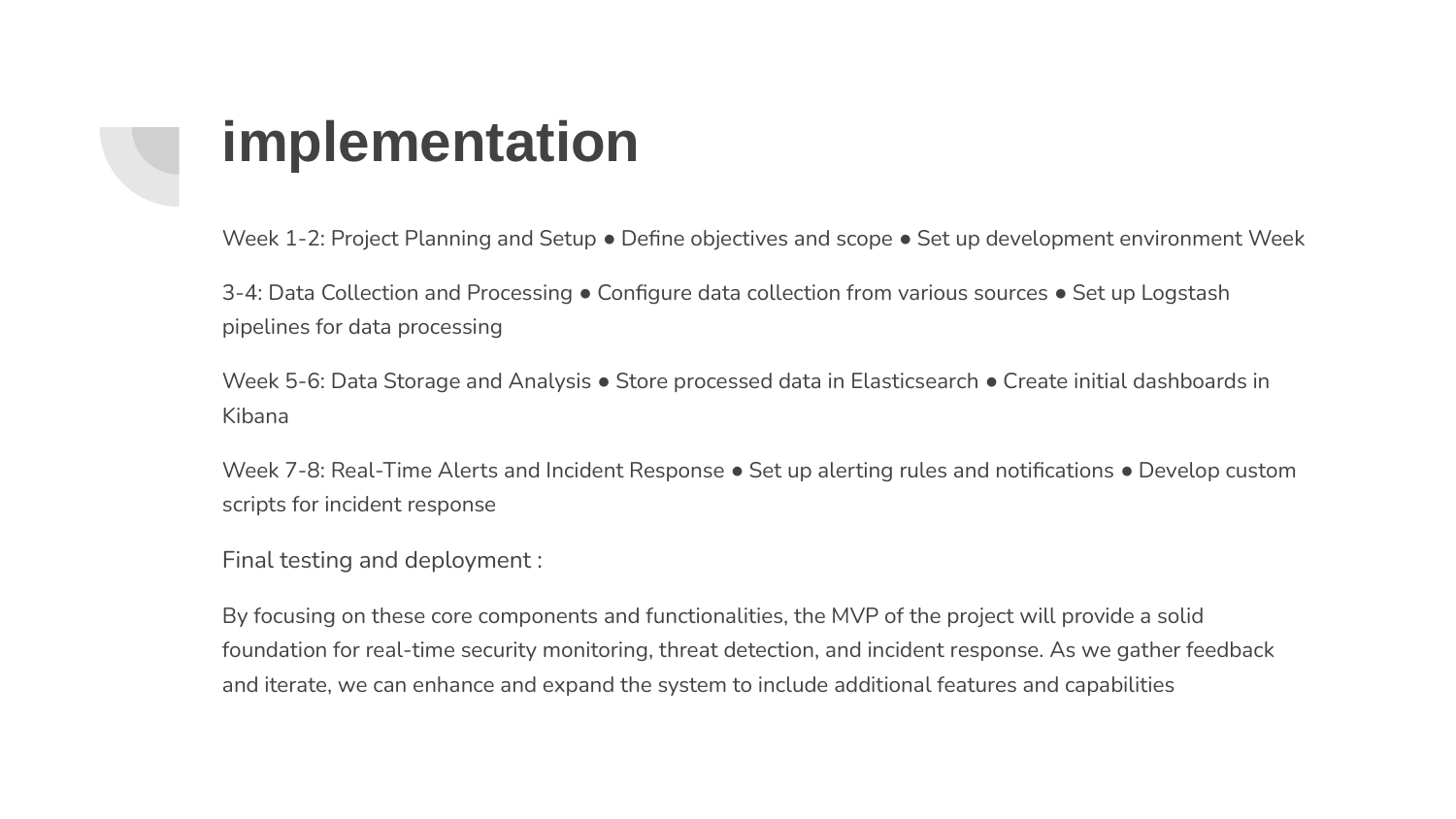

# implementation
Week 1-2: Project Planning and Setup ● Define objectives and scope ● Set up development environment Week
3-4: Data Collection and Processing ● Configure data collection from various sources ● Set up Logstash pipelines for data processing
Week 5-6: Data Storage and Analysis ● Store processed data in Elasticsearch ● Create initial dashboards in Kibana
Week 7-8: Real-Time Alerts and Incident Response ● Set up alerting rules and notifications ● Develop custom scripts for incident response
Final testing and deployment :
By focusing on these core components and functionalities, the MVP of the project will provide a solid foundation for real-time security monitoring, threat detection, and incident response. As we gather feedback and iterate, we can enhance and expand the system to include additional features and capabilities